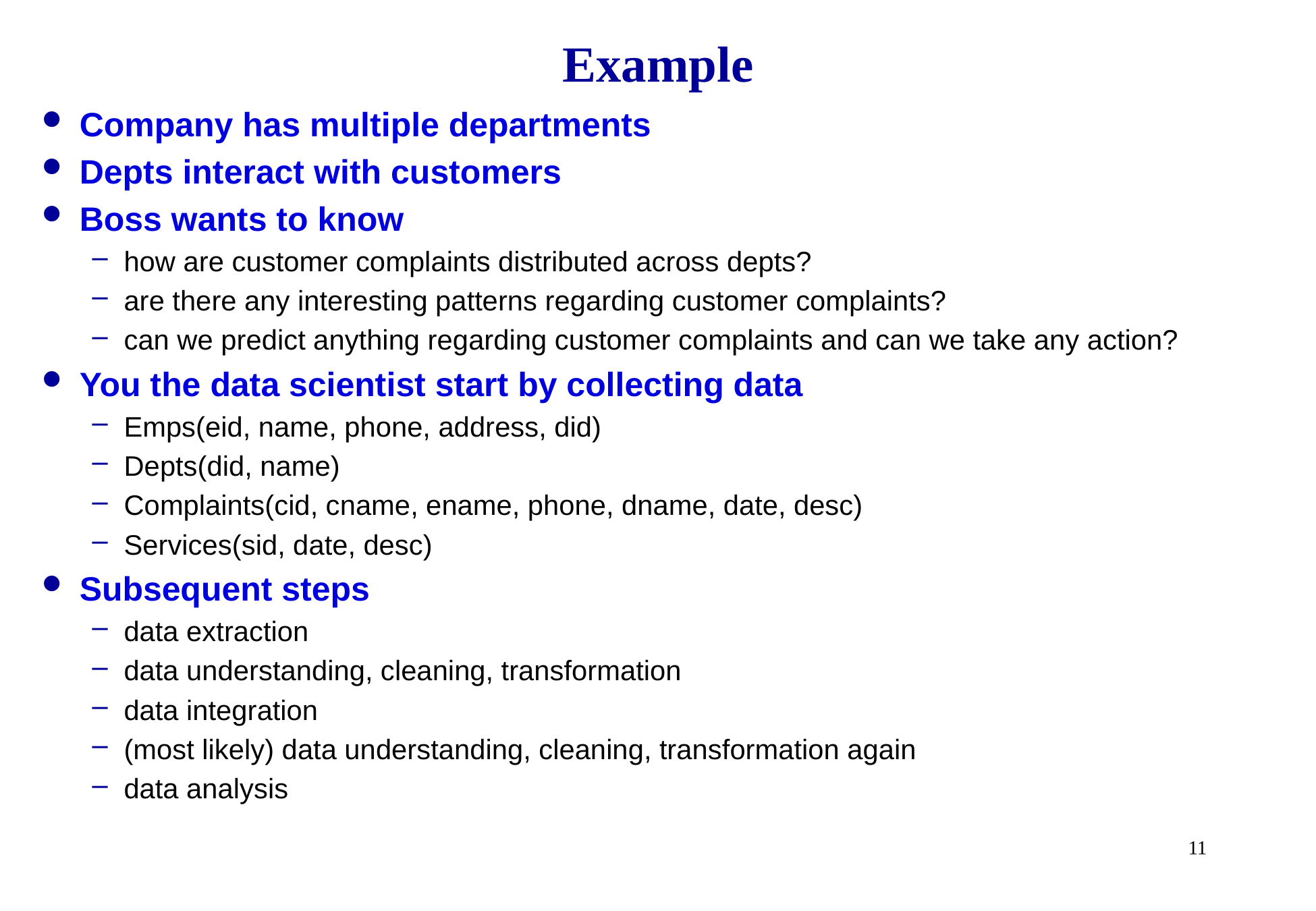

# Example
Company has multiple departments
Depts interact with customers
Boss wants to know
how are customer complaints distributed across depts?
are there any interesting patterns regarding customer complaints?
can we predict anything regarding customer complaints and can we take any action?
You the data scientist start by collecting data
Emps(eid, name, phone, address, did)
Depts(did, name)
Complaints(cid, cname, ename, phone, dname, date, desc)
Services(sid, date, desc)
Subsequent steps
data extraction
data understanding, cleaning, transformation
data integration
(most likely) data understanding, cleaning, transformation again
data analysis
11